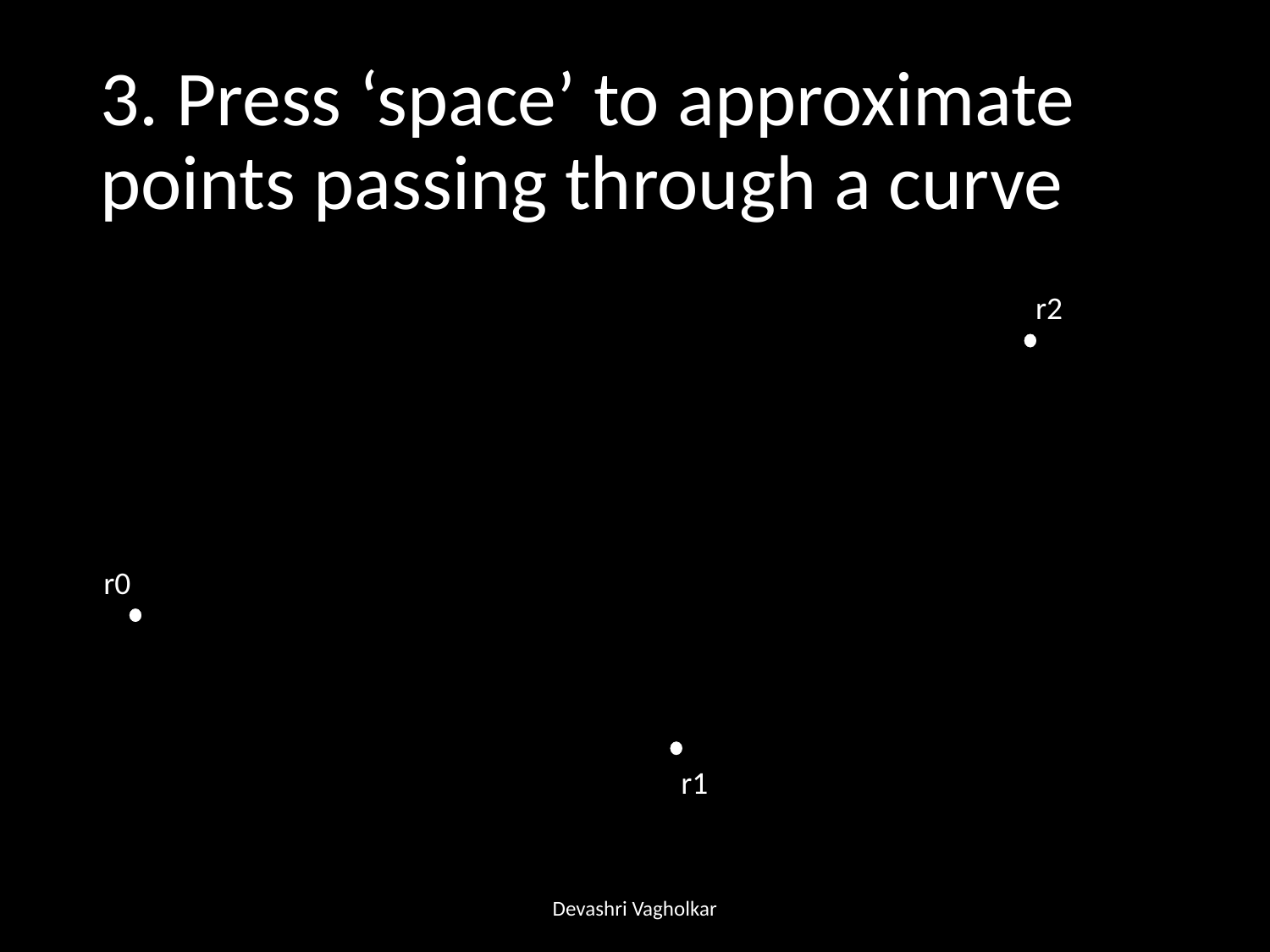

# 3. Press ‘space’ to approximate points passing through a curve
r2

r0

r1
Devashri Vagholkar